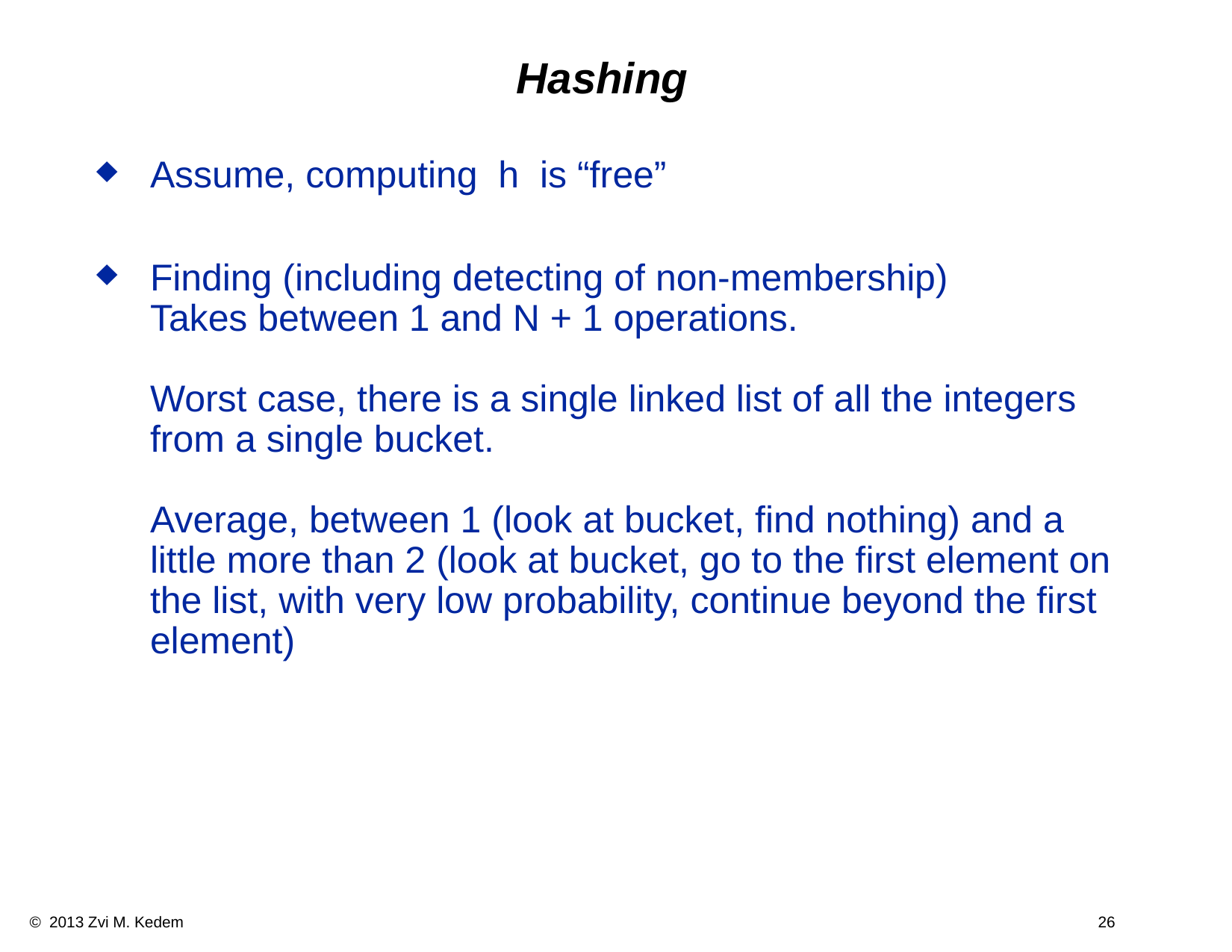

Hashing
Assume, computing  h  is “free”

Finding (including detecting of non-membership)
Takes between 1 and N + 1 operations.
Worst case, there is a single linked list of all the integers from a single bucket.
Average, between 1 (look at bucket, find nothing) and a little more than 2 (look at bucket, go to the first element on the list, with very low probability, continue beyond the first element)